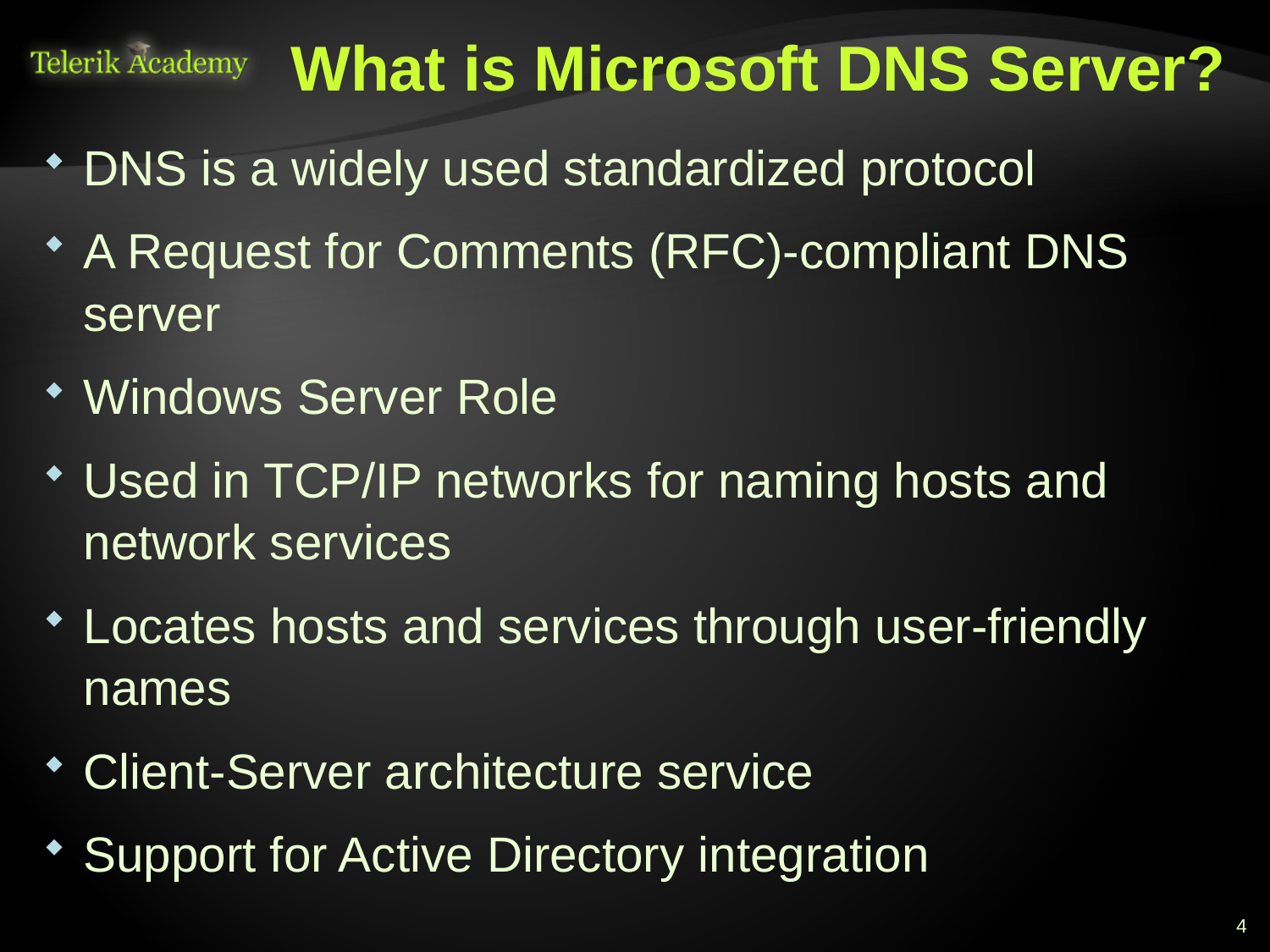

# What is Microsoft DNS Server?
DNS is a widely used standardized protocol
A Request for Comments (RFC)-compliant DNS server
Windows Server Role
Used in TCP/IP networks for naming hosts and network services
Locates hosts and services through user-friendly names
Client-Server architecture service
Support for Active Directory integration

4